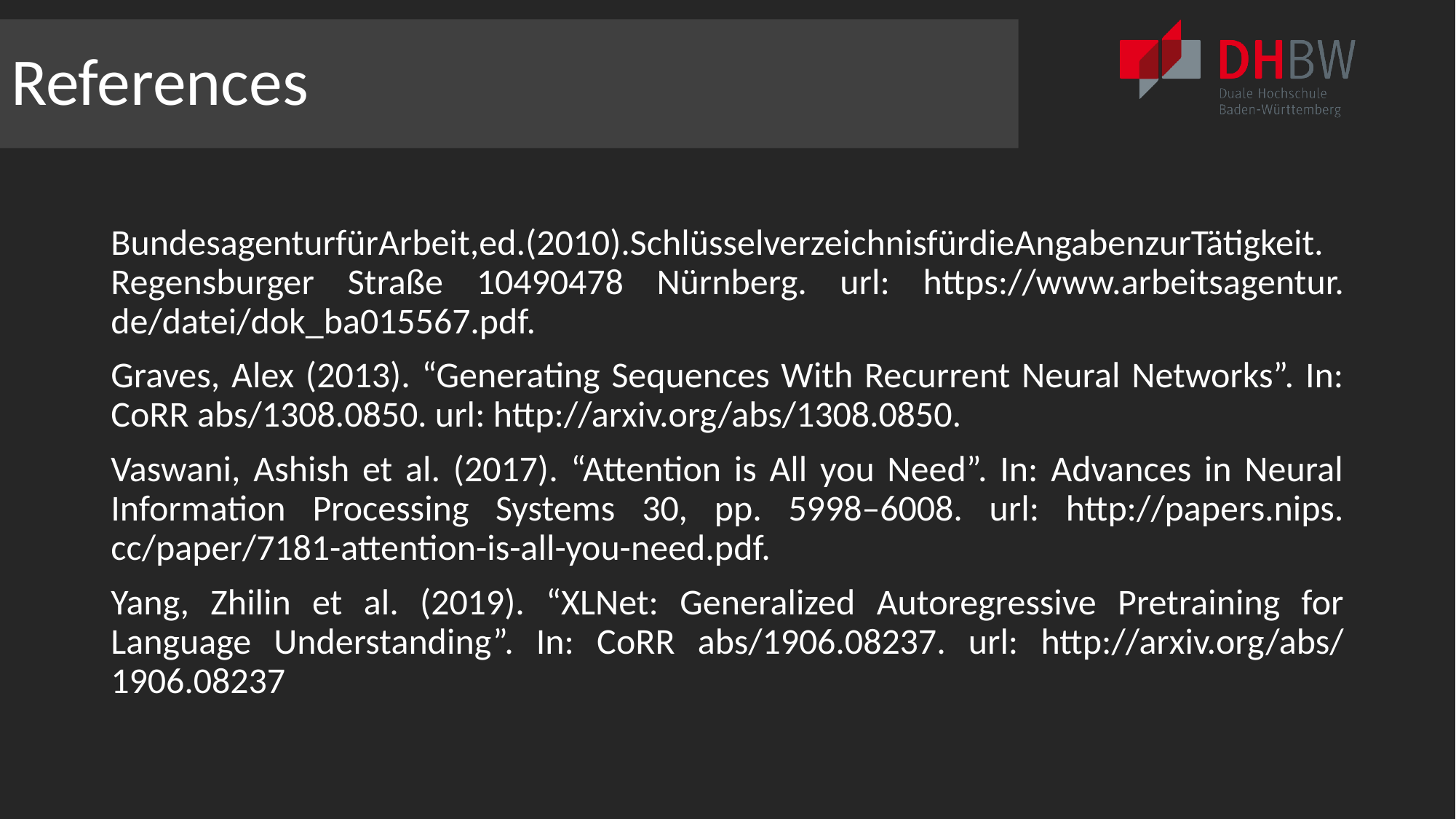

# References
BundesagenturfürArbeit,ed.(2010).SchlüsselverzeichnisfürdieAngabenzurTätigkeit. Regensburger Straße 10490478 Nürnberg. url: https://www.arbeitsagentur. de/datei/dok_ba015567.pdf.
Graves, Alex (2013). “Generating Sequences With Recurrent Neural Networks”. In: CoRR abs/1308.0850. url: http://arxiv.org/abs/1308.0850.
Vaswani, Ashish et al. (2017). “Attention is All you Need”. In: Advances in Neural Information Processing Systems 30, pp. 5998–6008. url: http://papers.nips. cc/paper/7181-attention-is-all-you-need.pdf.
Yang, Zhilin et al. (2019). “XLNet: Generalized Autoregressive Pretraining for Language Understanding”. In: CoRR abs/1906.08237. url: http://arxiv.org/abs/ 1906.08237